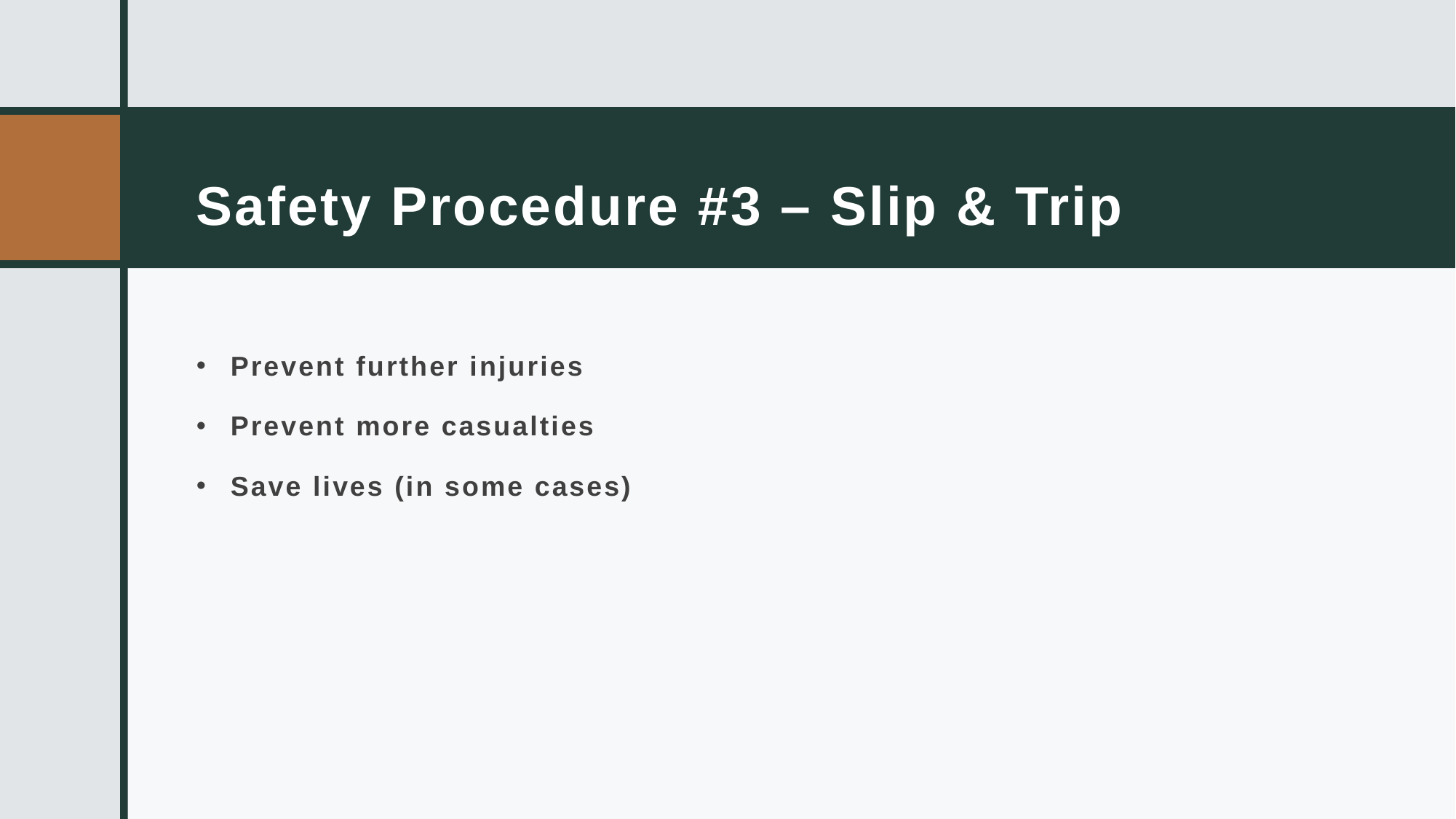

# Safety Procedure #3 – Slip & Trip

Prevent further injuries
Prevent more casualties
Save lives (in some cases)